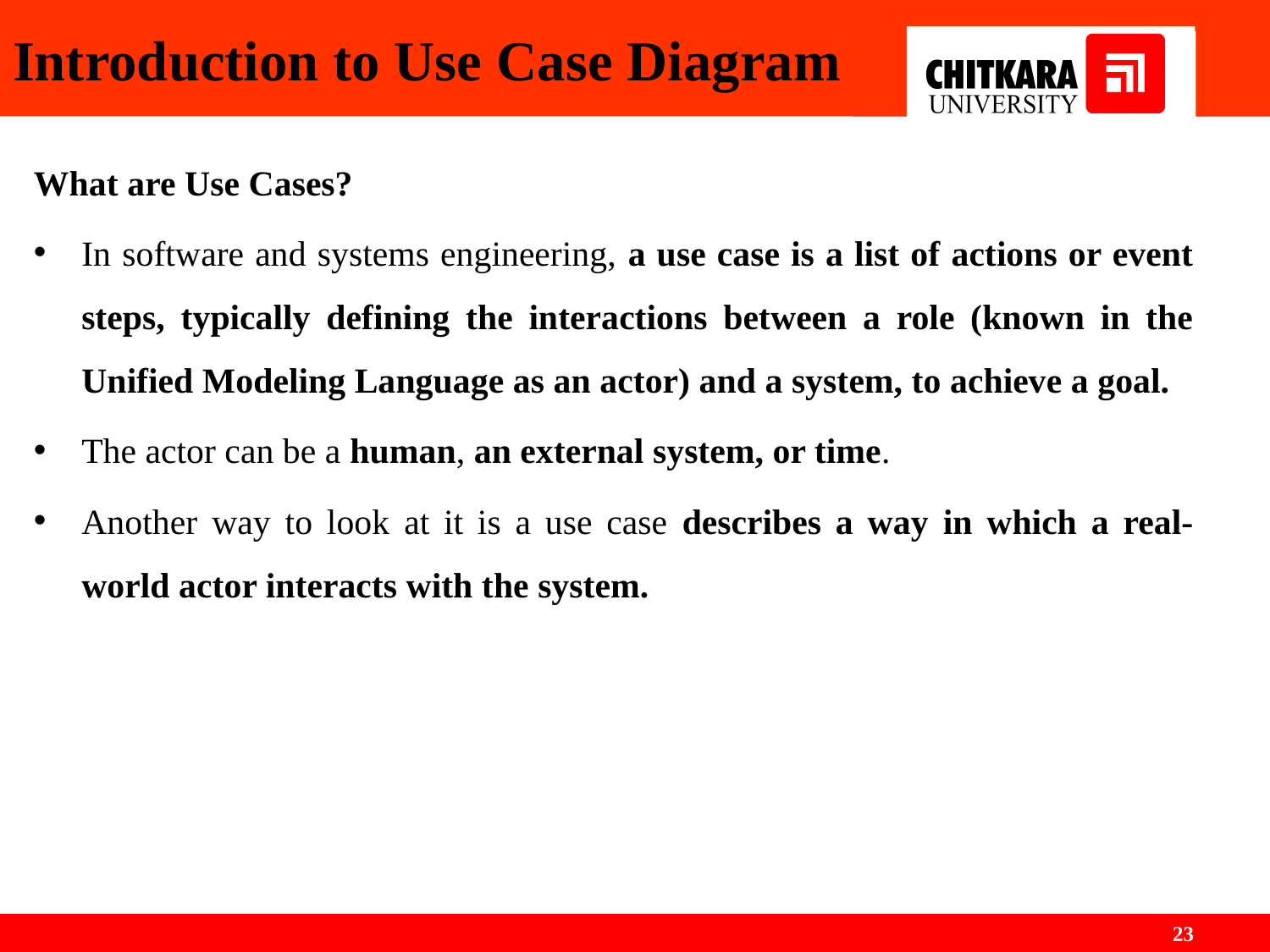

# Introduction to Use Case Diagram
What are Use Cases?
In software and systems engineering, a use case is a list of actions or event steps, typically defining the interactions between a role (known in the Unified Modeling Language as an actor) and a system, to achieve a goal.
The actor can be a human, an external system, or time.
Another way to look at it is a use case describes a way in which a real-world actor interacts with the system.
23